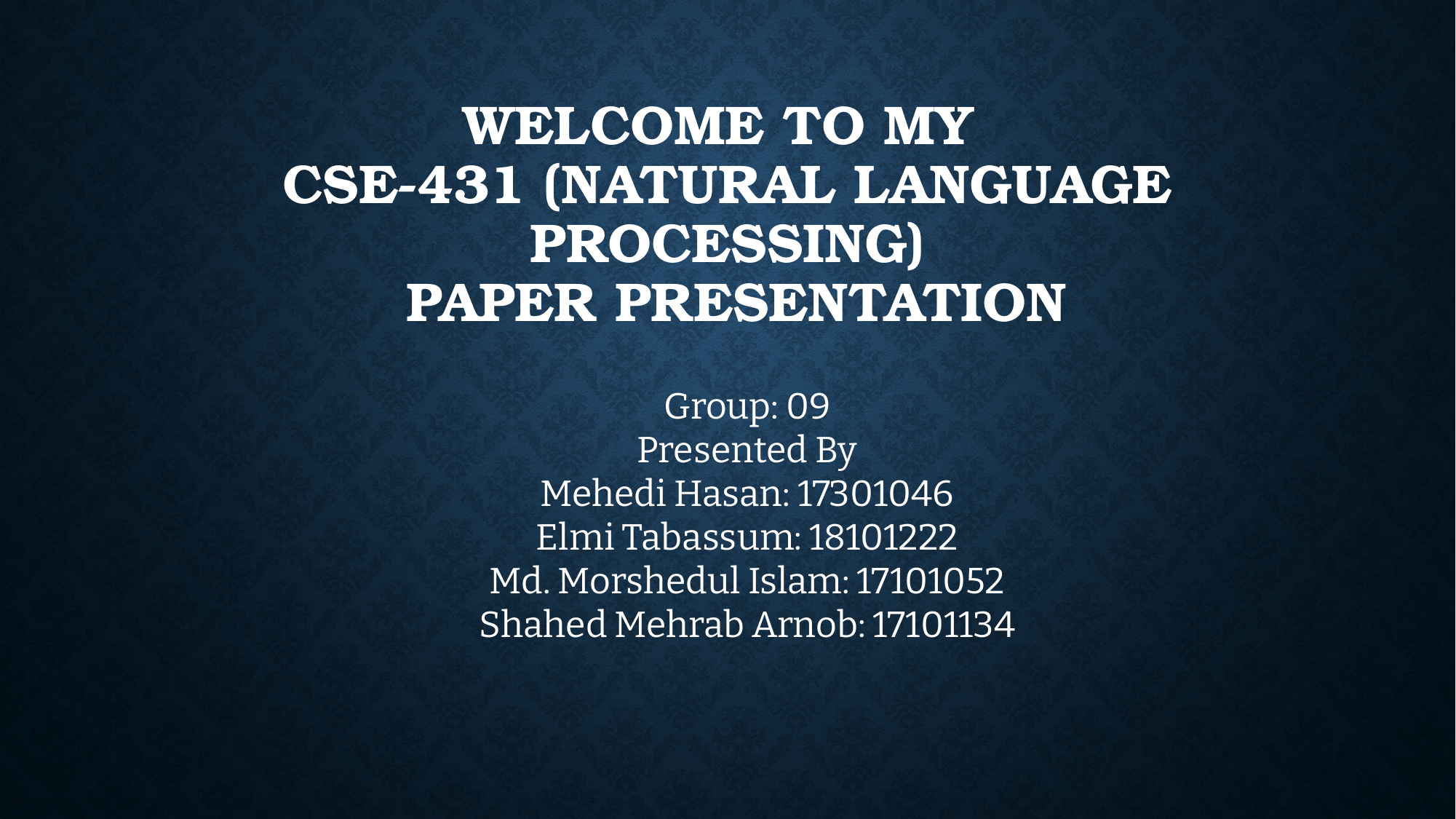

# Welcome to my Cse-431 (Natural language processing) Paper Presentation
Group: 09
Presented By
Mehedi Hasan: 17301046
Elmi Tabassum: 18101222
Md. Morshedul Islam: 17101052
Shahed Mehrab Arnob: 17101134